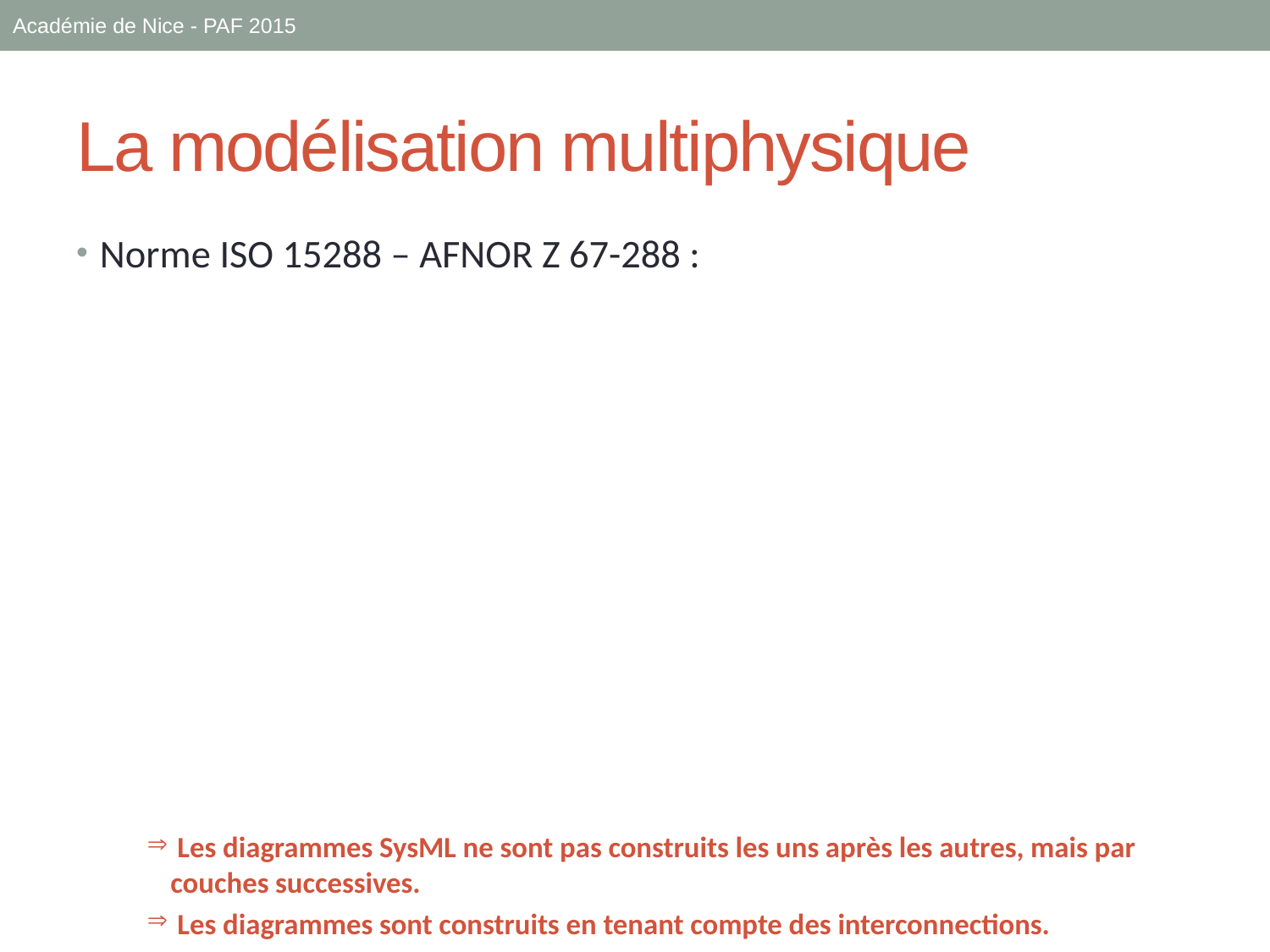

Académie de Nice - PAF 2015
# La modélisation multiphysique
Norme ISO 15288 – AFNOR Z 67-288 :

 Les diagrammes SysML ne sont pas construits les uns après les autres, mais par couches successives.
 Les diagrammes sont construits en tenant compte des interconnections.